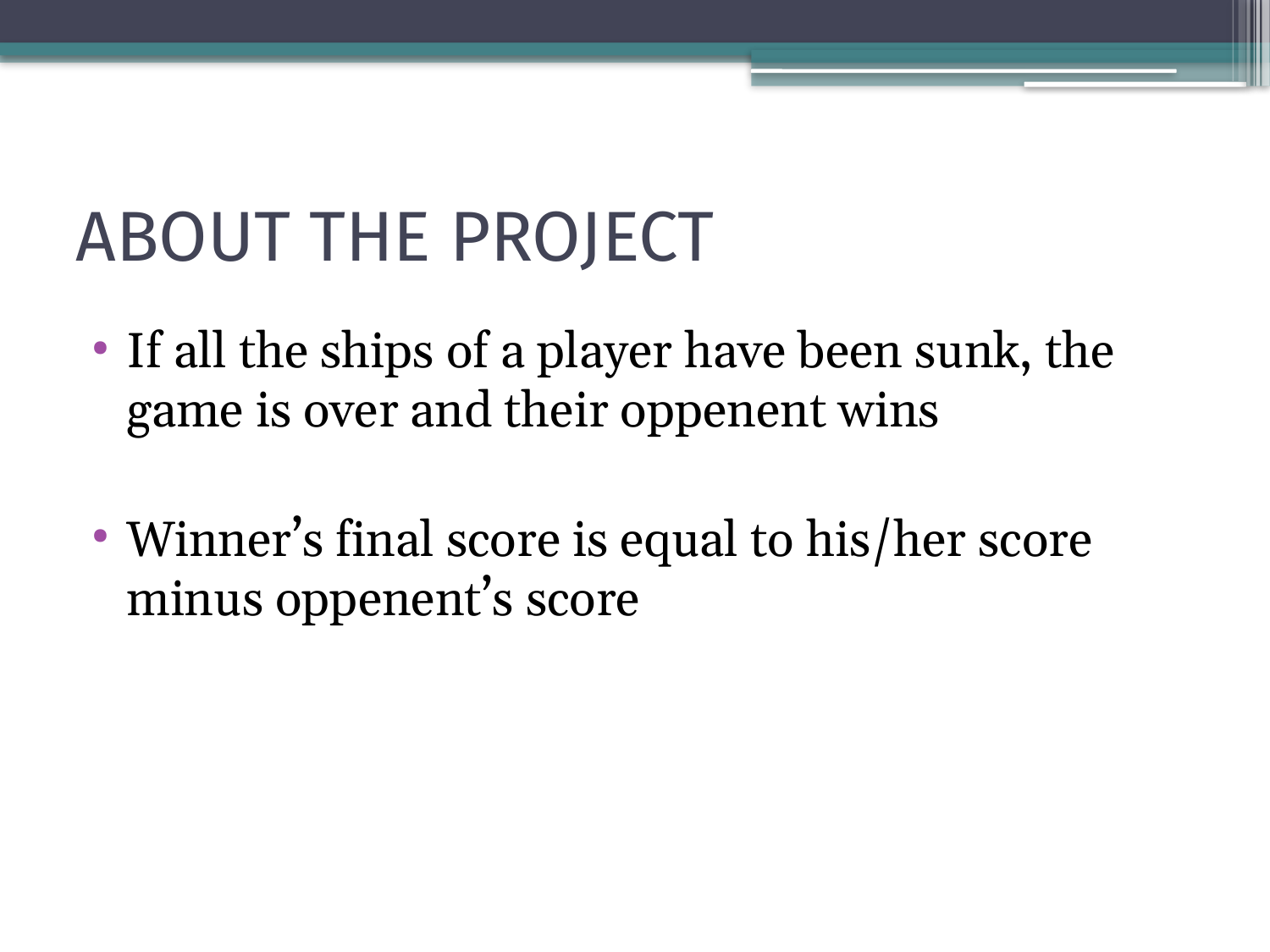

# ABOUT THE PROJECT
If all the ships of a player have been sunk, the game is over and their oppenent wins

Winner’s final score is equal to his/her score minus oppenent’s score